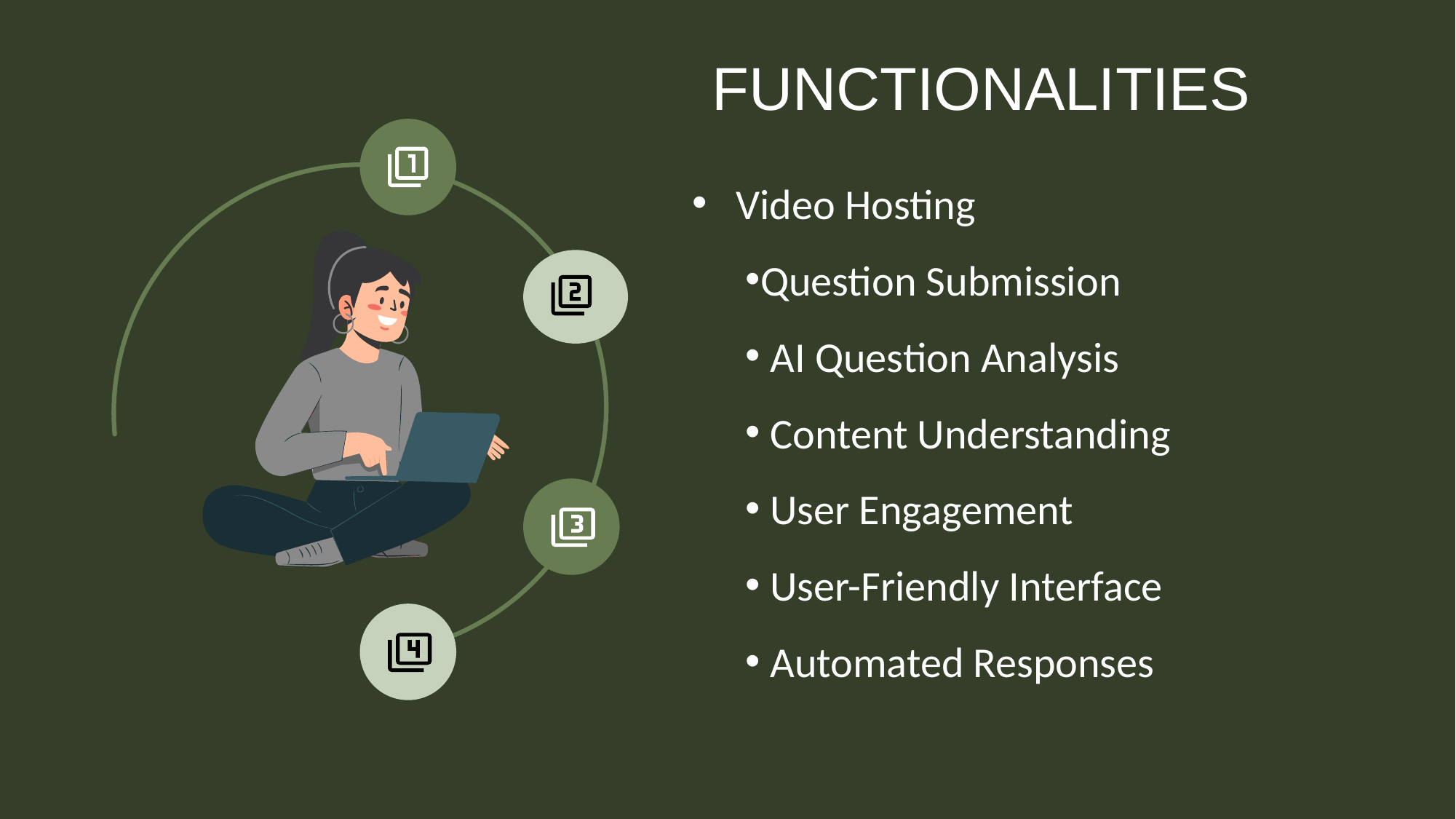

FUNCTIONALITIES

 Video Hosting
Question Submission
 AI Question Analysis
 Content Understanding
 User Engagement
 User-Friendly Interface
 Automated Responses